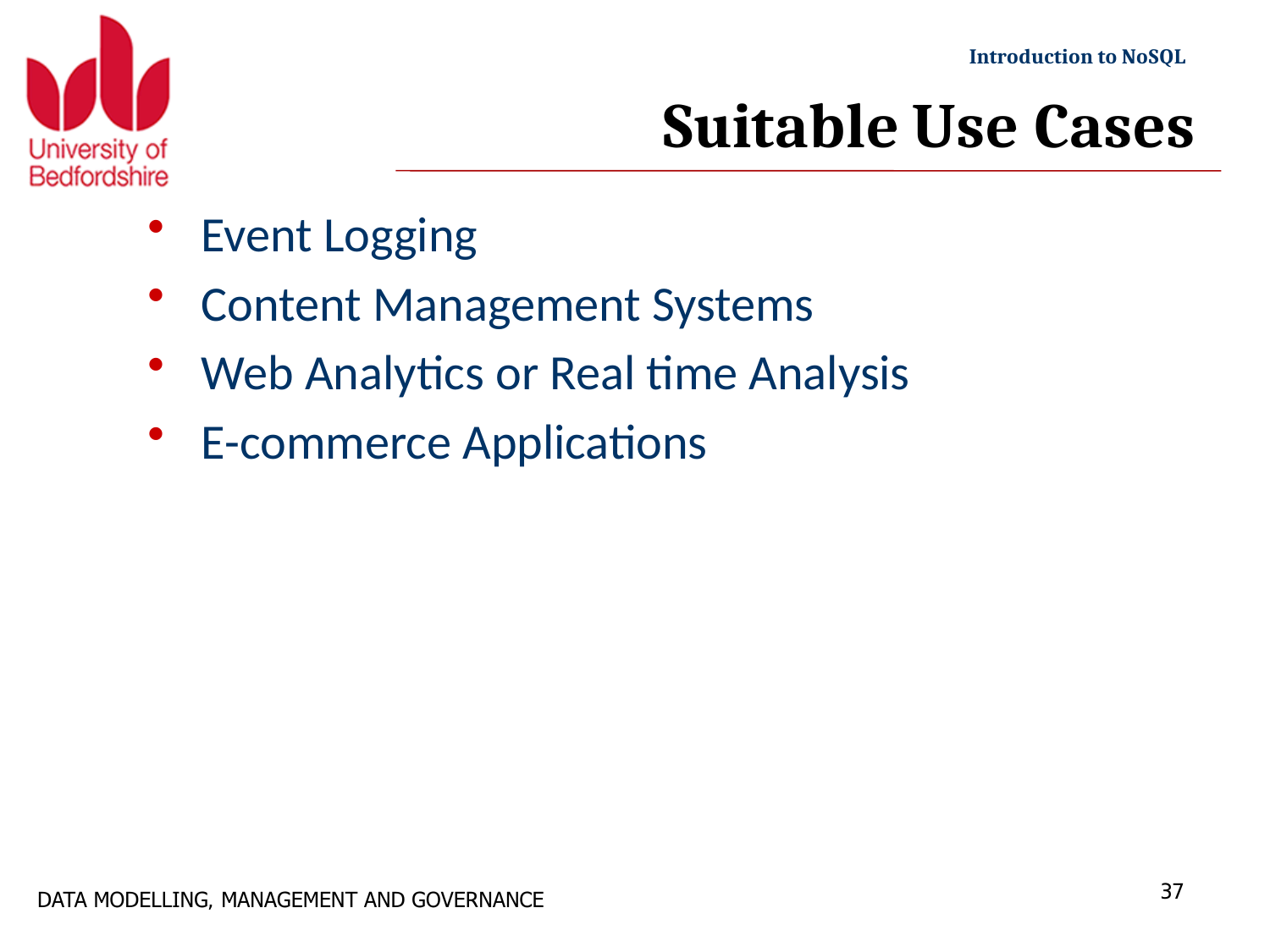

# Suitable Use Cases
Event Logging
Content Management Systems
Web Analytics or Real time Analysis
E-commerce Applications